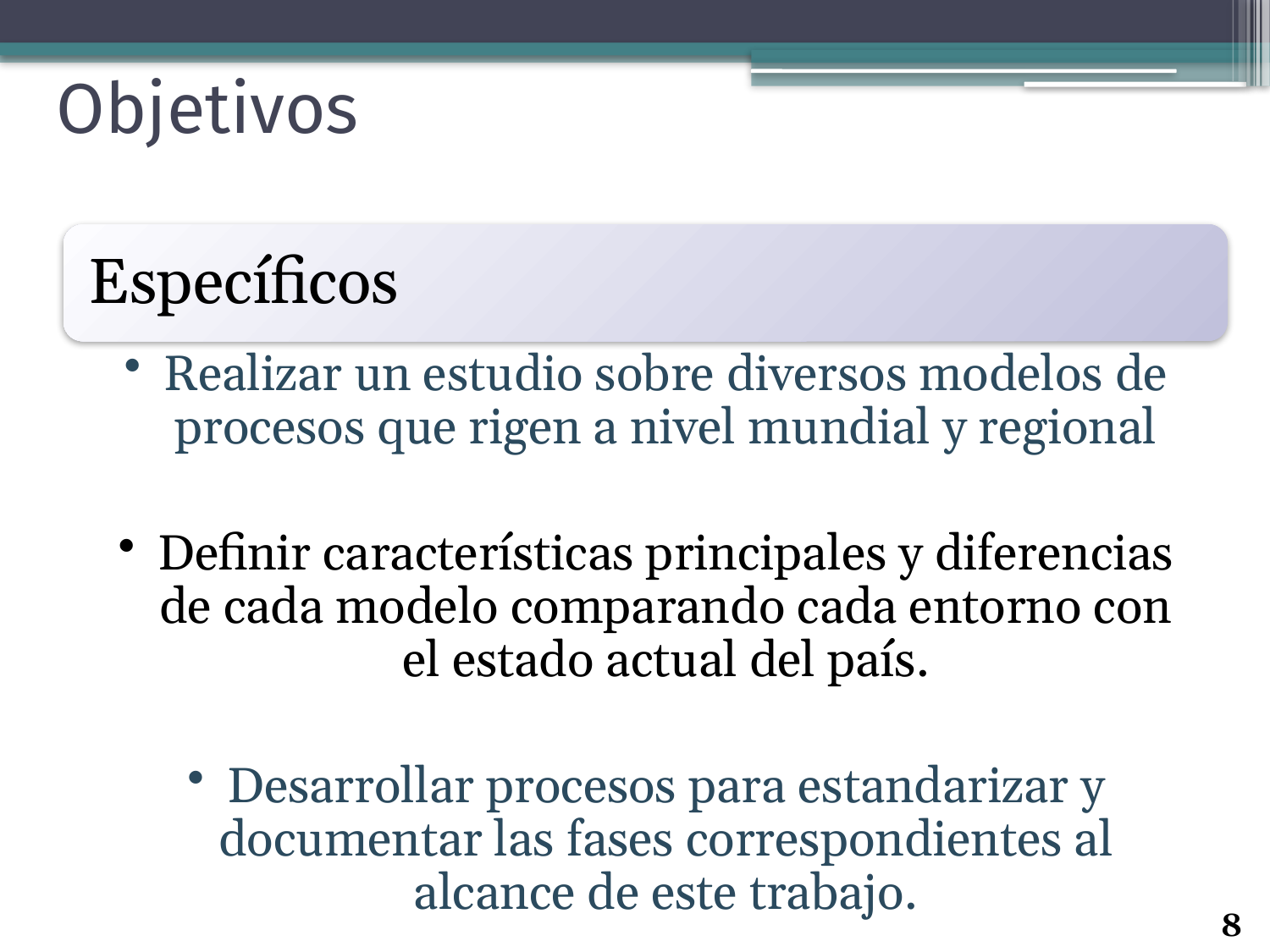

# Objetivos
Específicos
Realizar un estudio sobre diversos modelos de procesos que rigen a nivel mundial y regional

Definir características principales y diferencias de cada modelo comparando cada entorno con el estado actual del país.

Desarrollar procesos para estandarizar y documentar las fases correspondientes al alcance de este trabajo.
8